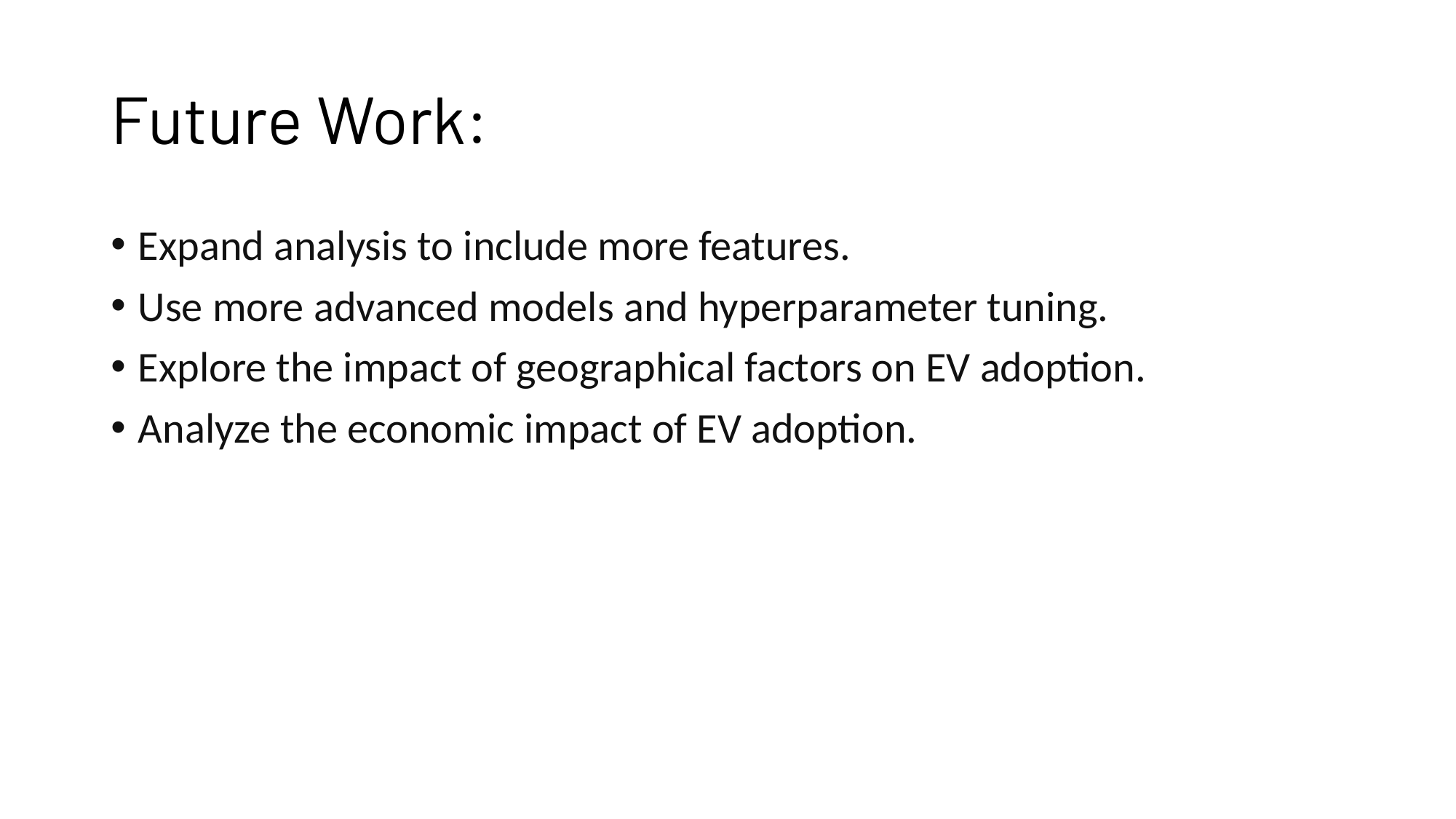

# Future Work:
Expand analysis to include more features.
Use more advanced models and hyperparameter tuning.
Explore the impact of geographical factors on EV adoption.
Analyze the economic impact of EV adoption.